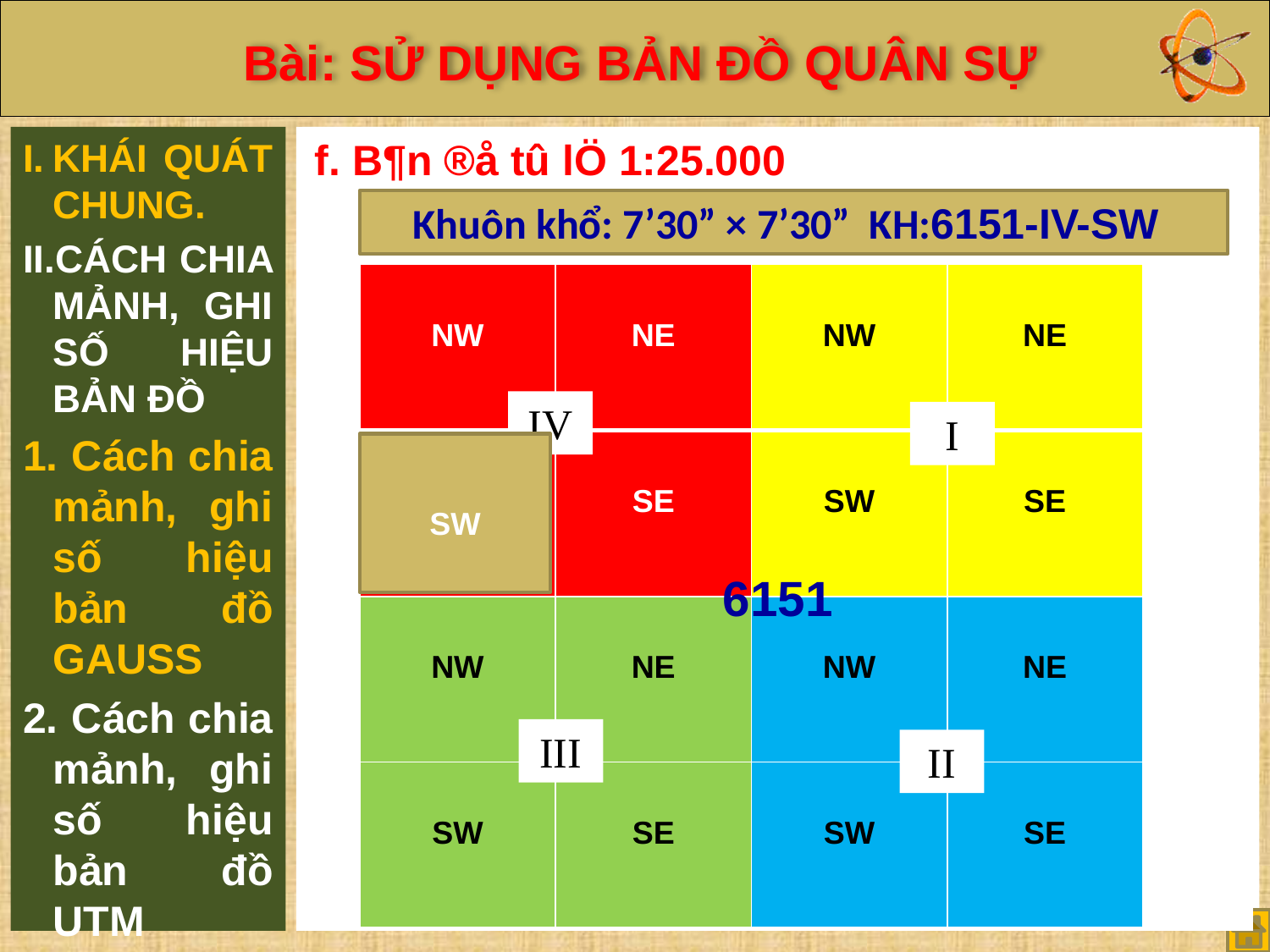

KHÁI QUÁT CHUNG.
CÁCH CHIA MẢNH, GHI SỐ HIỆU BẢN ĐỒ
 Cách chia mảnh, ghi số hiệu bản đồ GAUSS
 Cách chia mảnh, ghi số hiệu bản đồ UTM
f. B¶n ®å tû lÖ 1:25.000

Khuôn khổ: 7’30” × 7’30”  KH:6151-IV-SW
| NW | NE | NW | NE |
| --- | --- | --- | --- |
| SW | SE | SW | SE |
| NW | NE | NW | NE |
| SW | SE | SW | SE |
IV
I
SW
6151
III
II